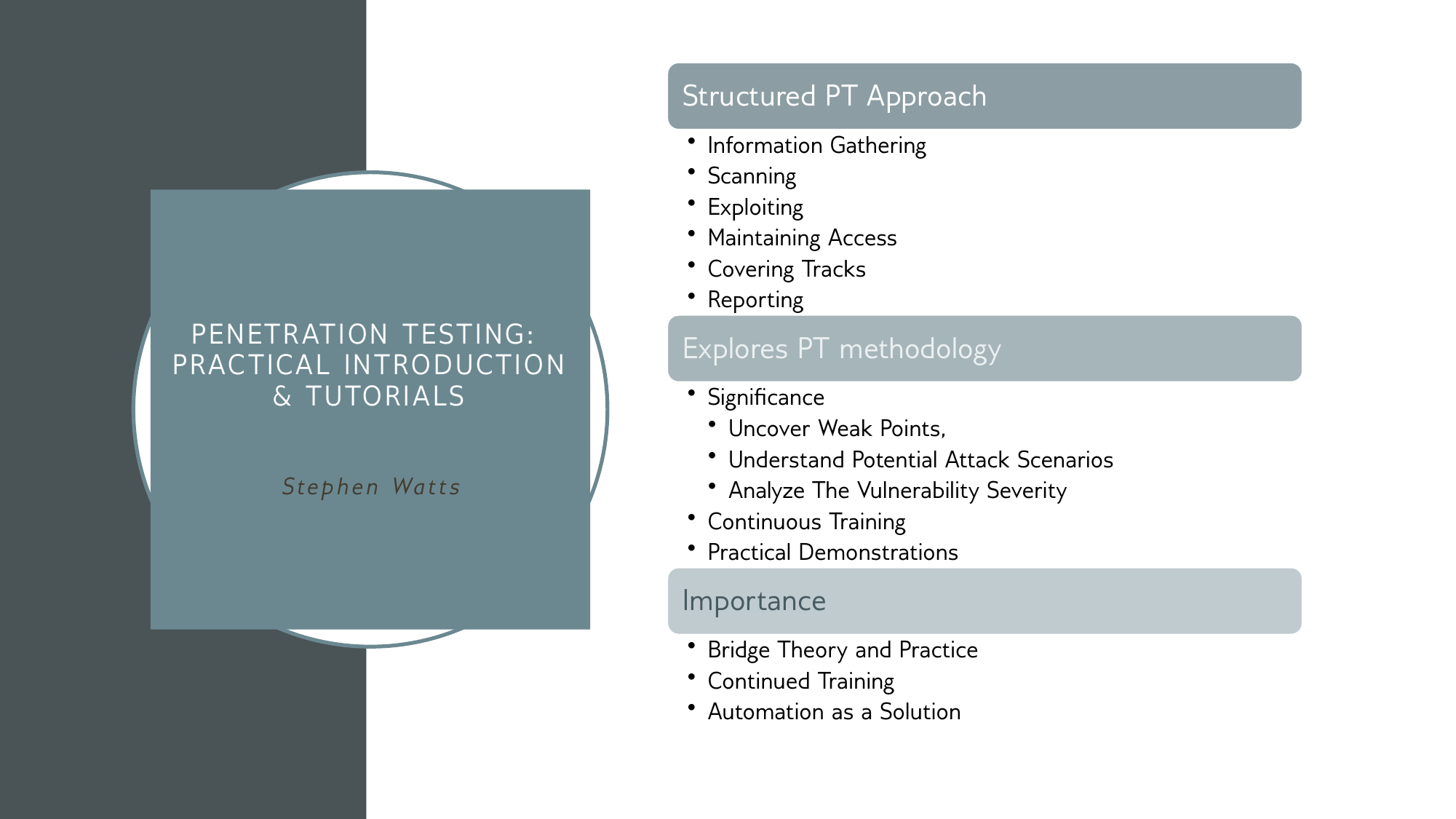

Structured PT Approach
Information Gathering
Scanning
Exploiting
Maintaining Access
Covering Tracks
Reporting
Explores PT methodology
Significance
Uncover Weak Points,
Understand Potential Attack Scenarios
Analyze The Vulnerability Severity
Continuous Training
Practical Demonstrations
Importance
Bridge Theory and Practice
Continued Training
Automation as a Solution

# Penetration Testing: Practical Introduction & Tutorials Stephen Watts